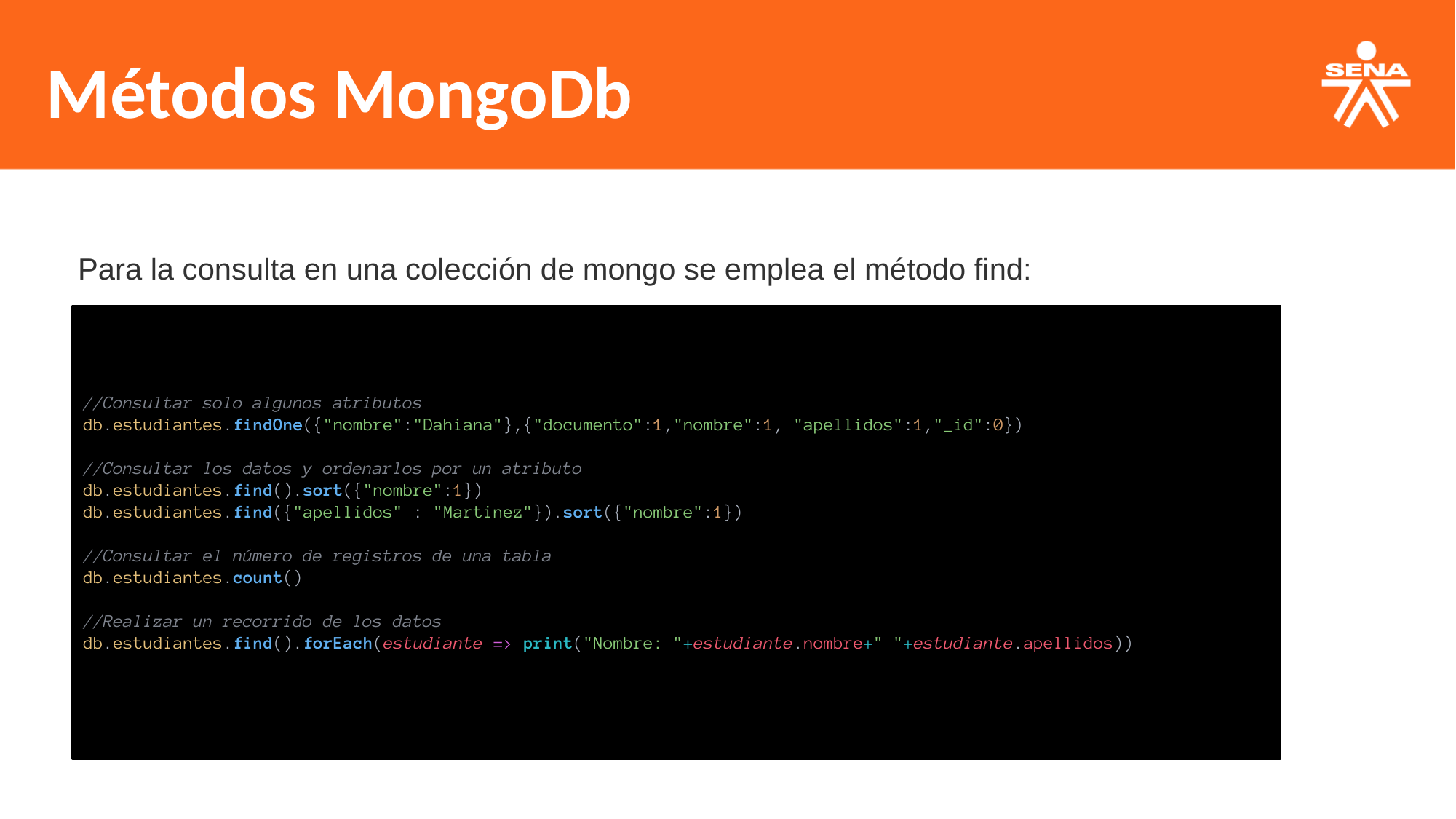

Métodos MongoDb
Para la consulta en una colección de mongo se emplea el método find:

//Consultar solo algunos atributos
db.estudiantes.findOne({"nombre":"Dahiana"},{"documento":1,"nombre":1, "apellidos":1,"_id":0})
//Consultar los datos y ordenarlos por un atributo
db.estudiantes.find().sort({"nombre":1})
db.estudiantes.find({"apellidos" : "Martinez"}).sort({"nombre":1})
//Consultar el número de registros de una tabla
db.estudiantes.count()
//Realizar un recorrido de los datos
db.estudiantes.find().forEach(estudiante => print("Nombre: "+estudiante.nombre+" "+estudiante.apellidos))